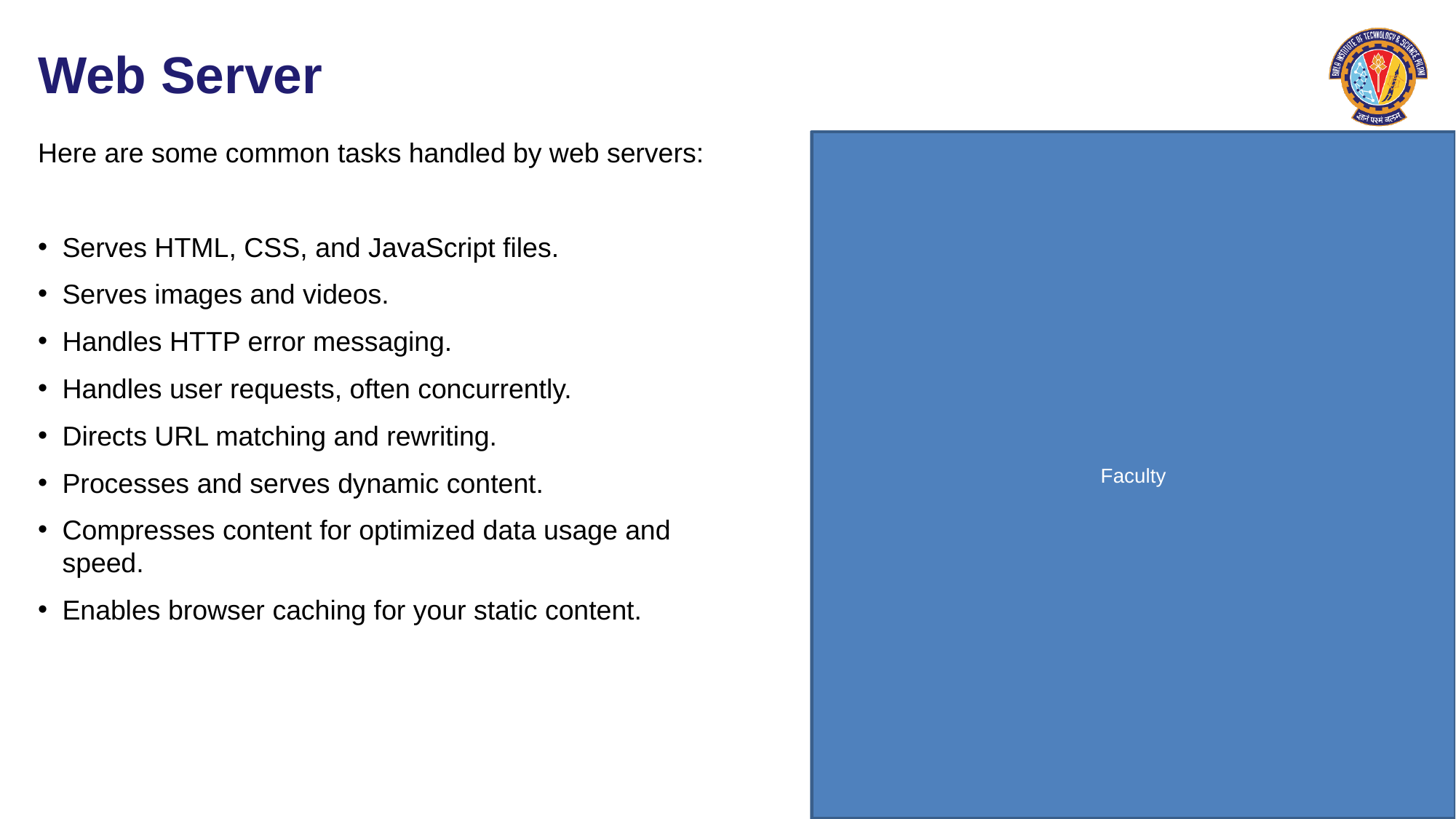

# Web Server
Here are some common tasks handled by web servers:

Serves HTML, CSS, and JavaScript files.
Serves images and videos.
Handles HTTP error messaging.
Handles user requests, often concurrently.
Directs URL matching and rewriting.
Processes and serves dynamic content.
Compresses content for optimized data usage and speed.
Enables browser caching for your static content.